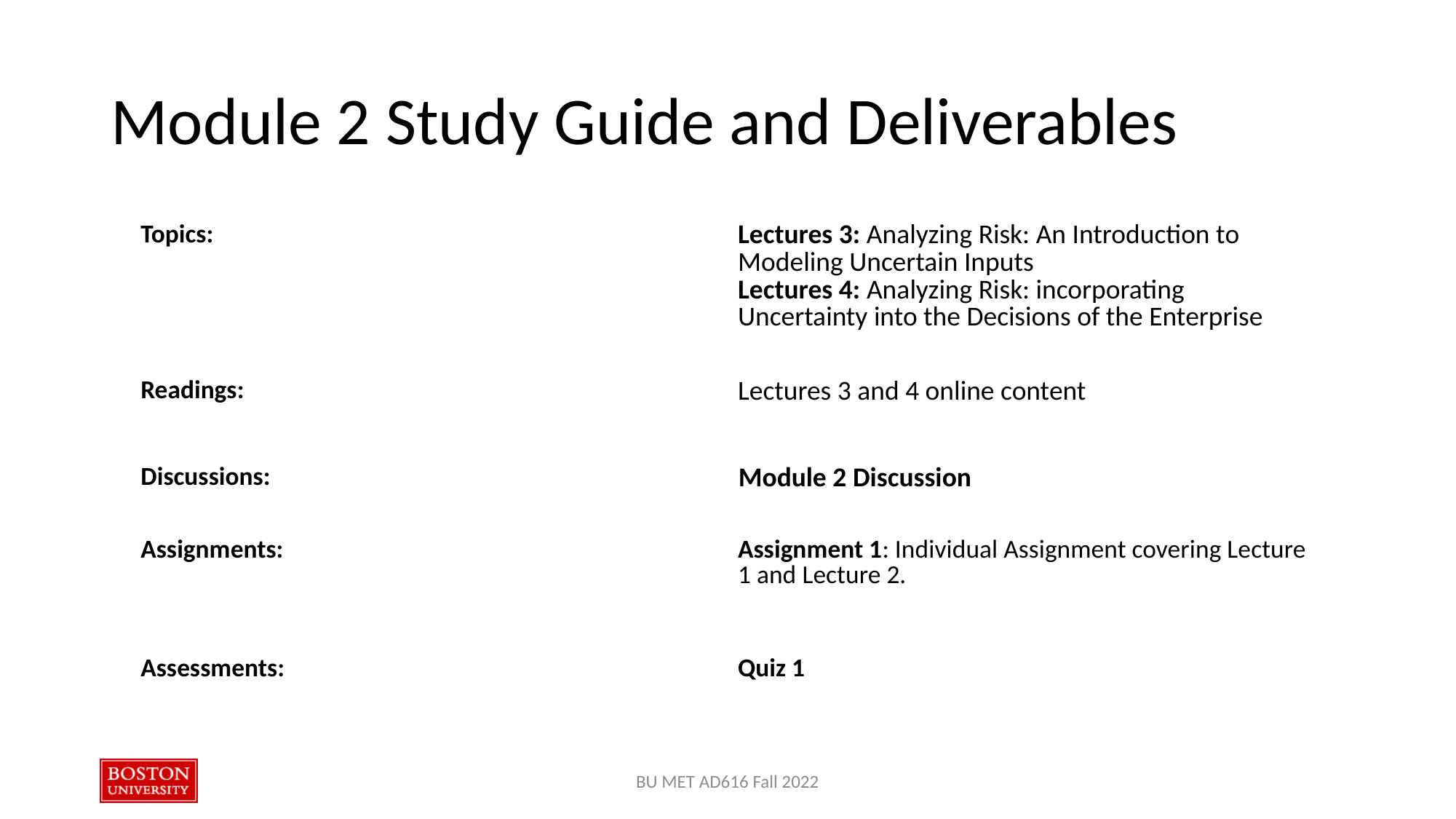

# Module 2 Study Guide and Deliverables
| Topics: | Lectures 3: Analyzing Risk: An Introduction to Modeling Uncertain Inputs Lectures 4: Analyzing Risk: incorporating Uncertainty into the Decisions of the Enterprise |
| --- | --- |
| Readings: | Lectures 3 and 4 online content |
| Discussions: | Module 2 Discussion |
| Assignments: | Assignment 1: Individual Assignment covering Lecture 1 and Lecture 2. |
| Assessments: | Quiz 1 |
BU MET AD616 Fall 2022